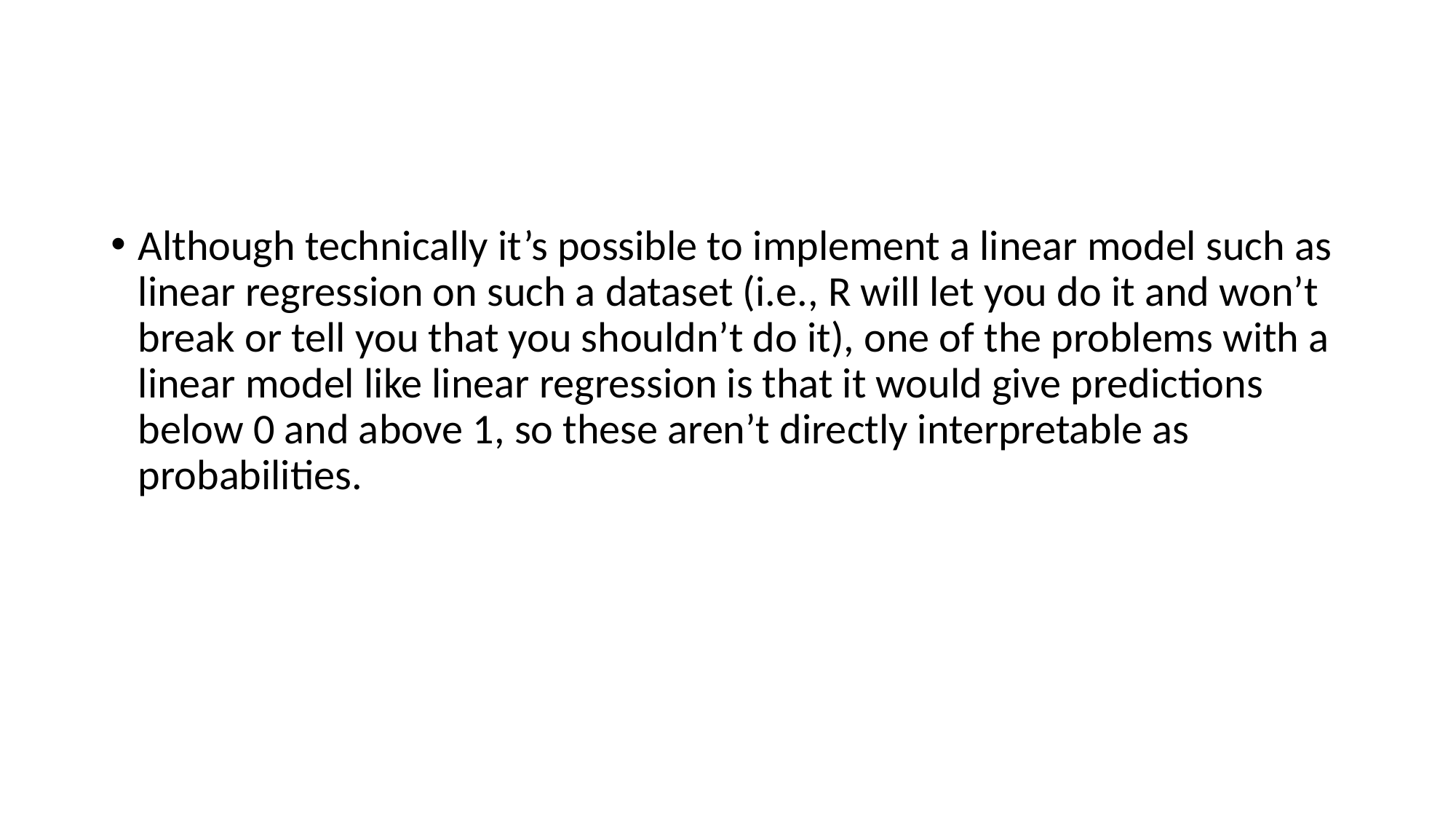

#
Although technically it’s possible to implement a linear model such as linear regression on such a dataset (i.e., R will let you do it and won’t break or tell you that you shouldn’t do it), one of the problems with a linear model like linear regression is that it would give predictions below 0 and above 1, so these aren’t directly interpretable as probabilities.